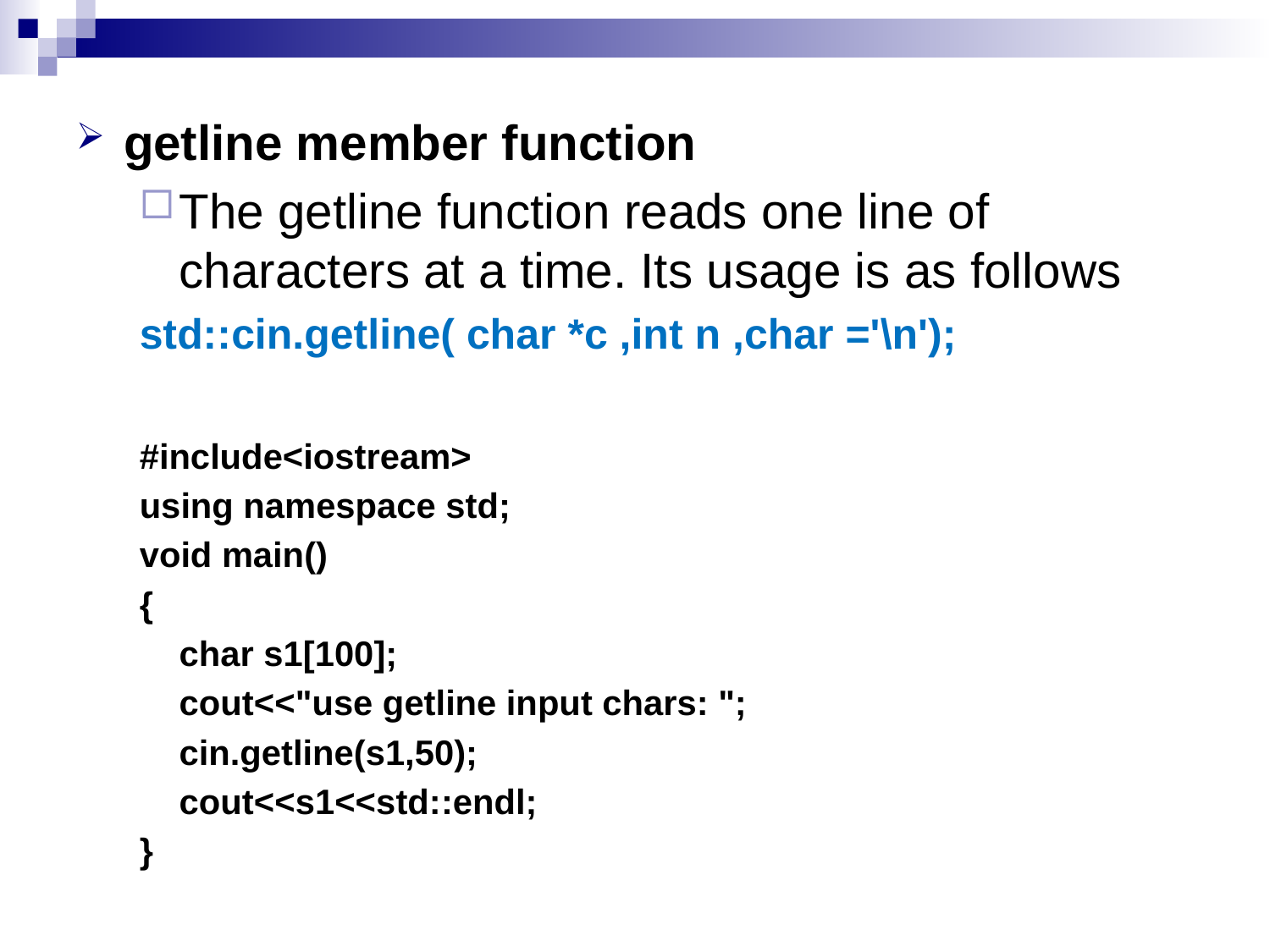

getline member function
The getline function reads one line of characters at a time. Its usage is as follows
std::cin.getline( char *c ,int n ,char ='\n');

#include<iostream>
using namespace std;
void main()
{
	char s1[100];
	cout<<"use getline input chars: ";
	cin.getline(s1,50);
	cout<<s1<<std::endl;
}